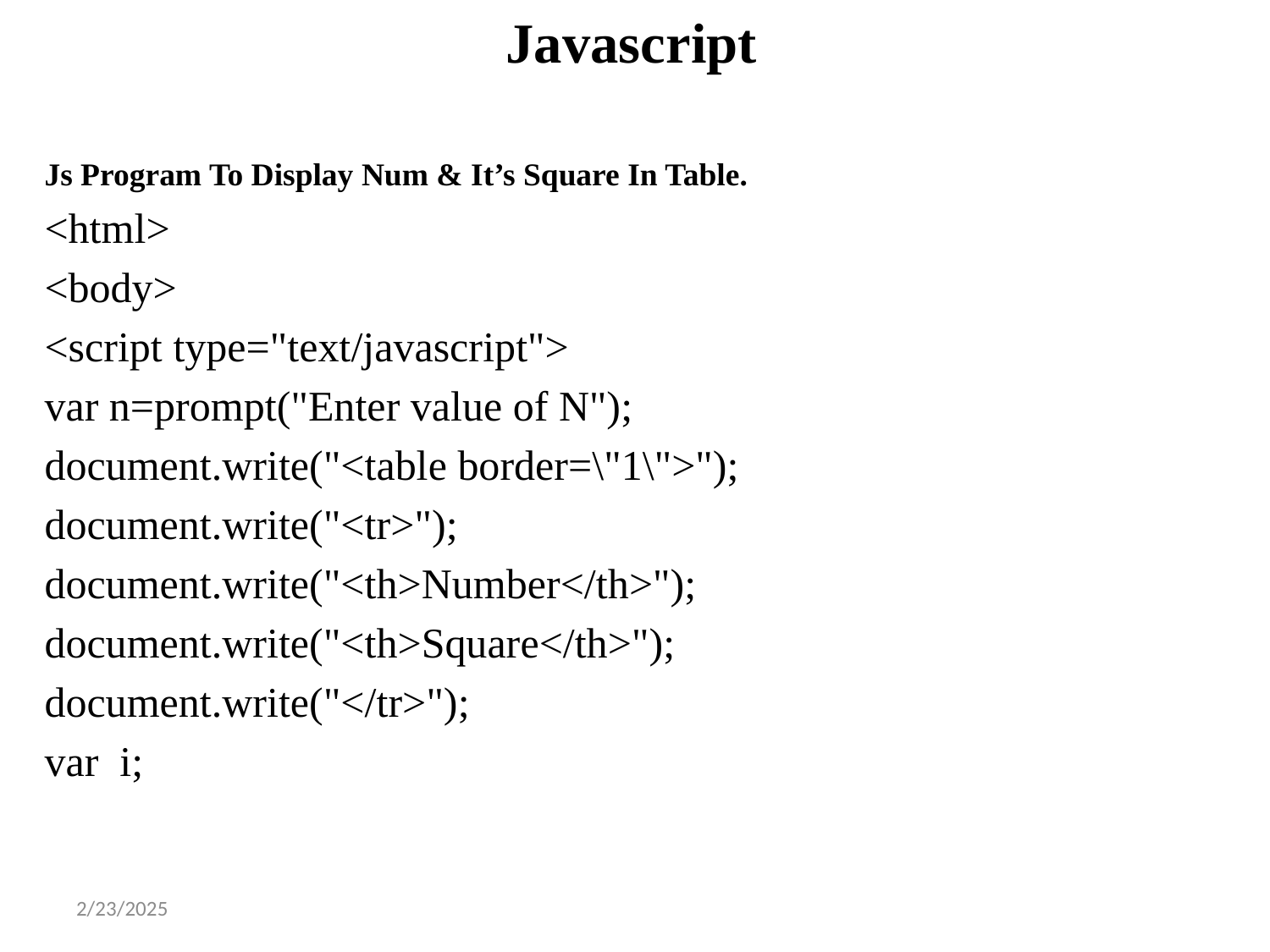

# Javascript
Js Program To Display Num & It’s Square In Table.
<html>
<body>
<script type="text/javascript">
var n=prompt("Enter value of N");
document.write("<table border=\"1\">");
document.write("<tr>");
document.write("<th>Number</th>");
document.write("<th>Square</th>");
document.write("</tr>");
var  i;
2/23/2025